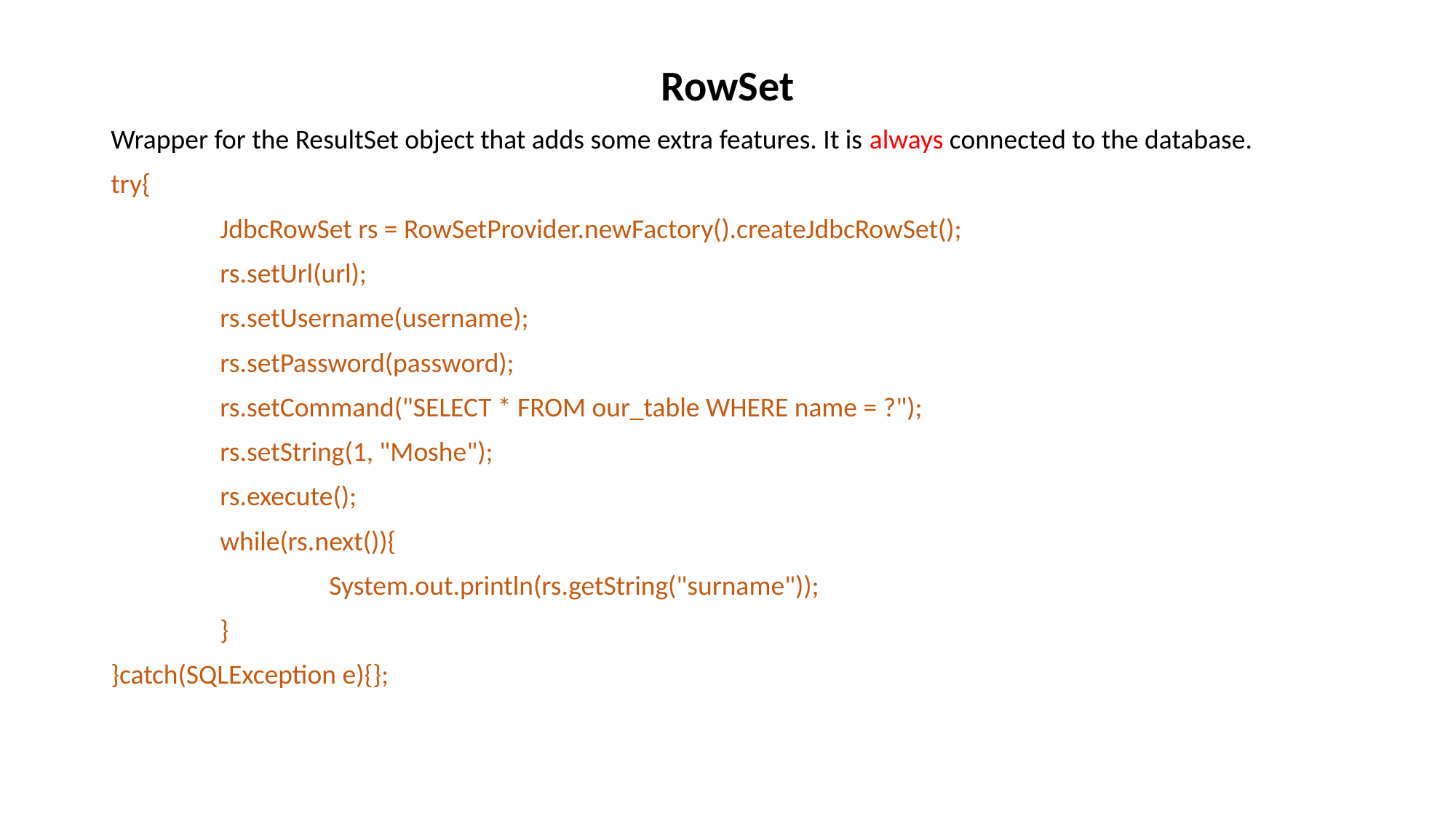

RowSet
Wrapper for the ResultSet object that adds some extra features. It is always connected to the database.
try{
	JdbcRowSet rs = RowSetProvider.newFactory().createJdbcRowSet();
	rs.setUrl(url);
	rs.setUsername(username);
	rs.setPassword(password);
	rs.setCommand("SELECT * FROM our_table WHERE name = ?");
	rs.setString(1, "Moshe");
	rs.execute();
	while(rs.next()){
		System.out.println(rs.getString("surname"));
	}
}catch(SQLException e){};